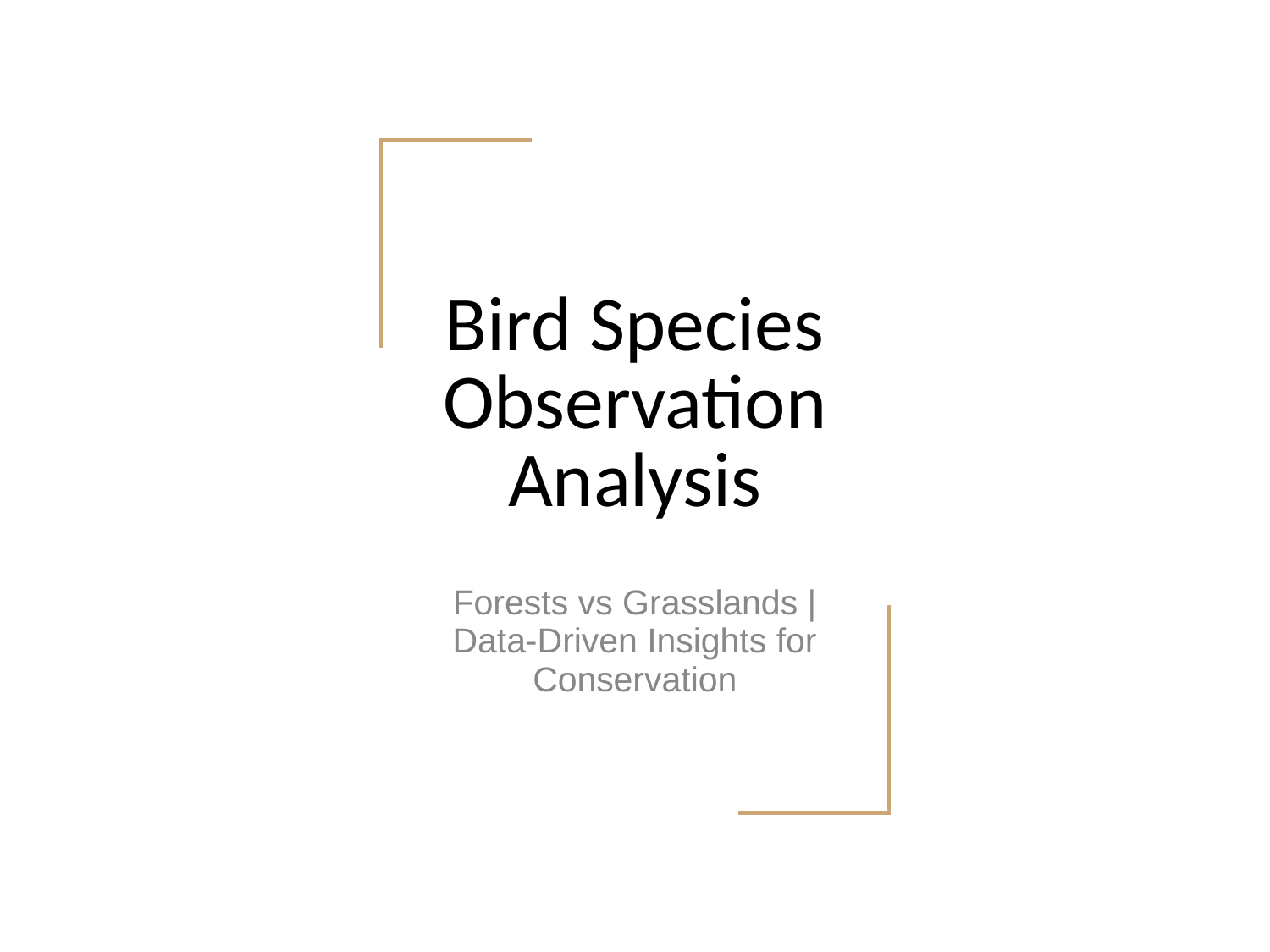

# Bird Species Observation Analysis
Forests vs Grasslands | Data-Driven Insights for Conservation